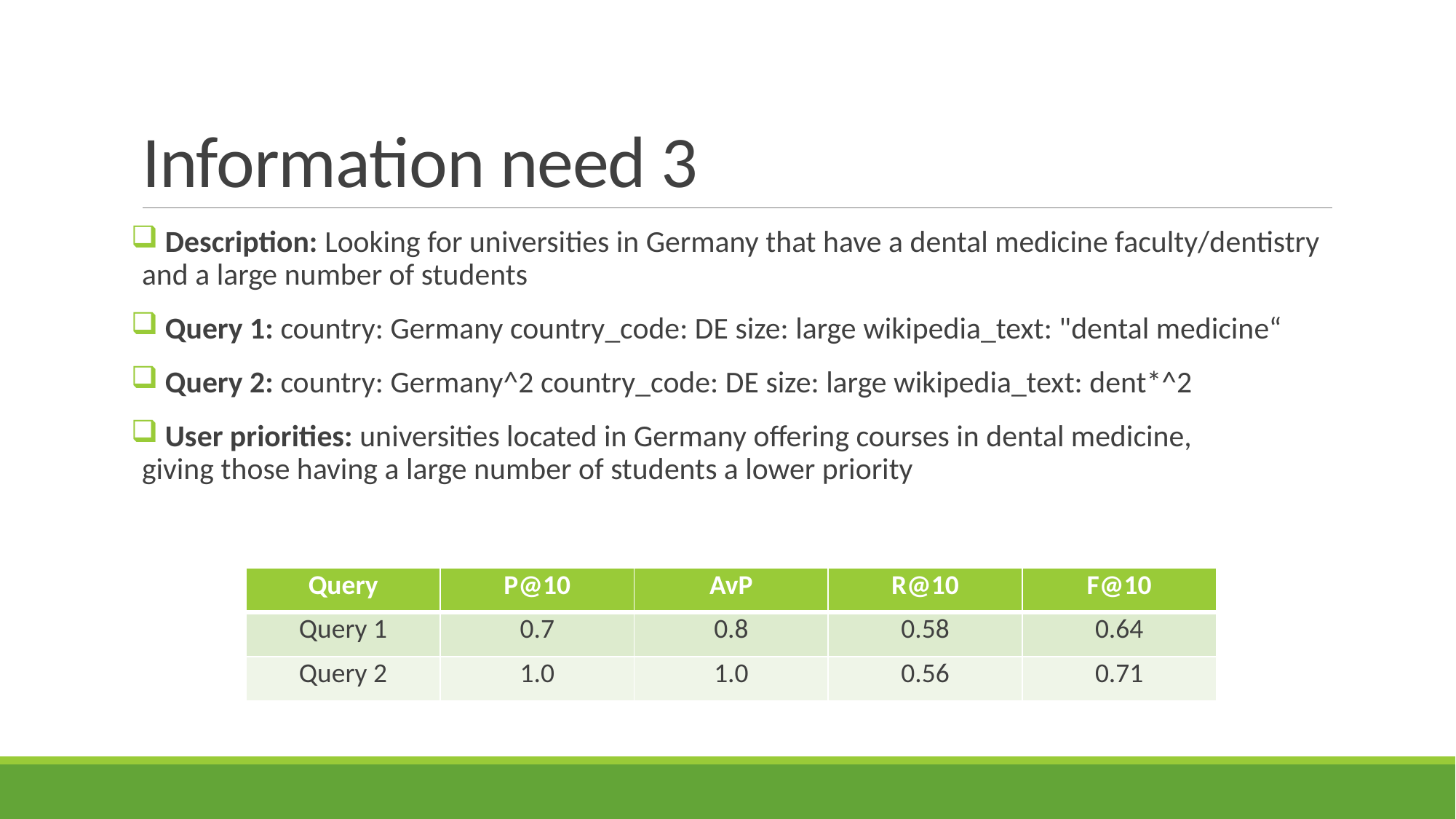

# Information need 3
 Description: Looking for universities in Germany that have a dental medicine faculty/dentistry and a large number of students
 Query 1: country: Germany country_code: DE size: large wikipedia_text: "dental medicine“
 Query 2: country: Germany^2 country_code: DE size: large wikipedia_text: dent*^2
 User priorities: universities located in Germany offering courses in dental medicine,
giving those having a large number of students a lower priority

| Query | P@10 | AvP | R@10 | F@10 |
| --- | --- | --- | --- | --- |
| Query 1 | 0.7 | 0.8 | 0.58 | 0.64 |
| Query 2 | 1.0 | 1.0 | 0.56 | 0.71 |